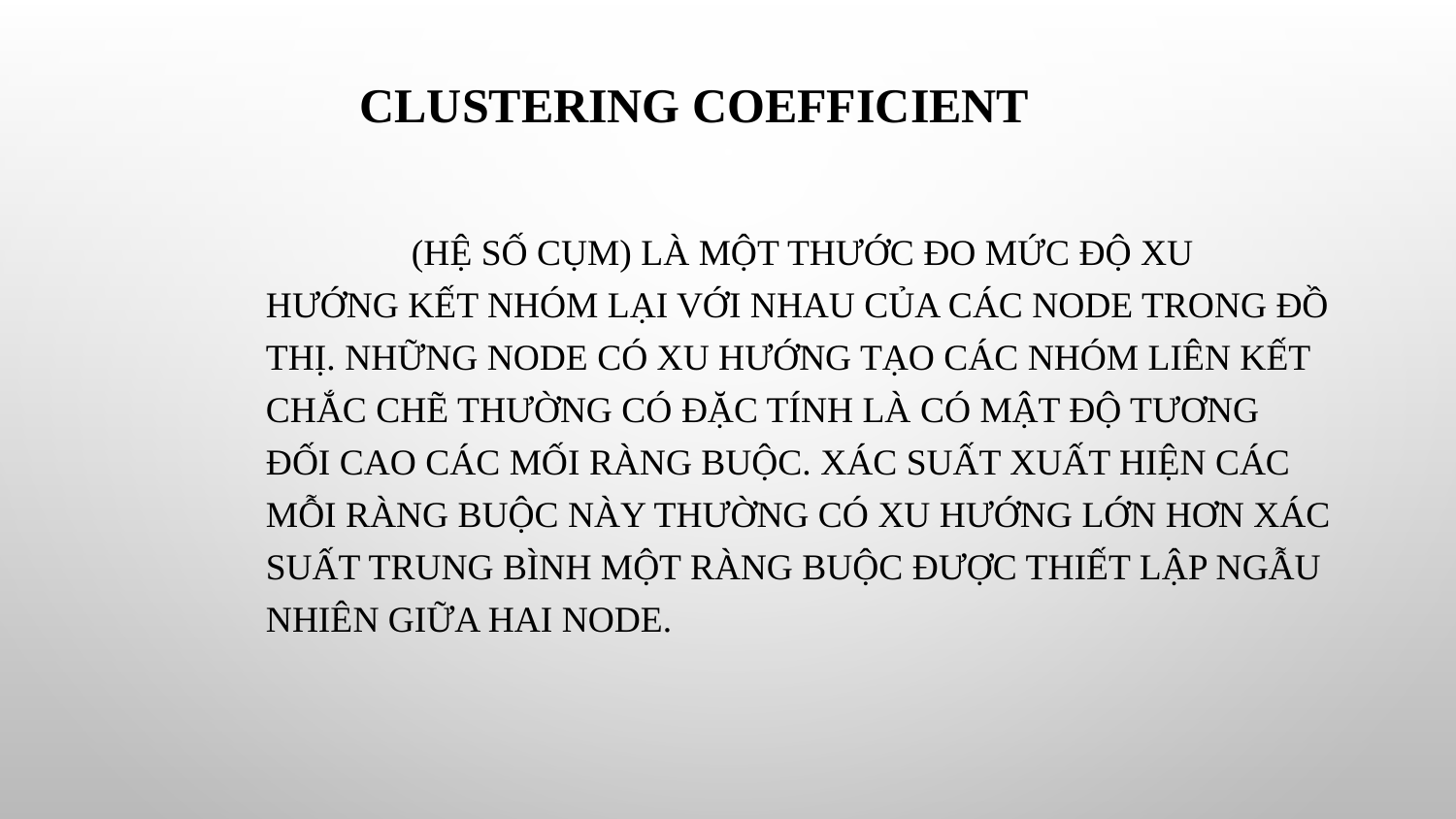

# Clustering coefficient
		(Hệ số cụm) là một thước đo mức độ xu hướng kết nhóm lại với nhau của các node trong đồ thị. Những node có xu hướng tạo các nhóm liên kết chắc chẽ thường có đặc tính là có mật độ tương đối cao các mối ràng buộc. xác suất xuất hiện các mỗi ràng buộc này thường có xu hướng lớn hơn xác suất trung bình một ràng buộc được thiết lập ngẫu nhiên giữa hai node.